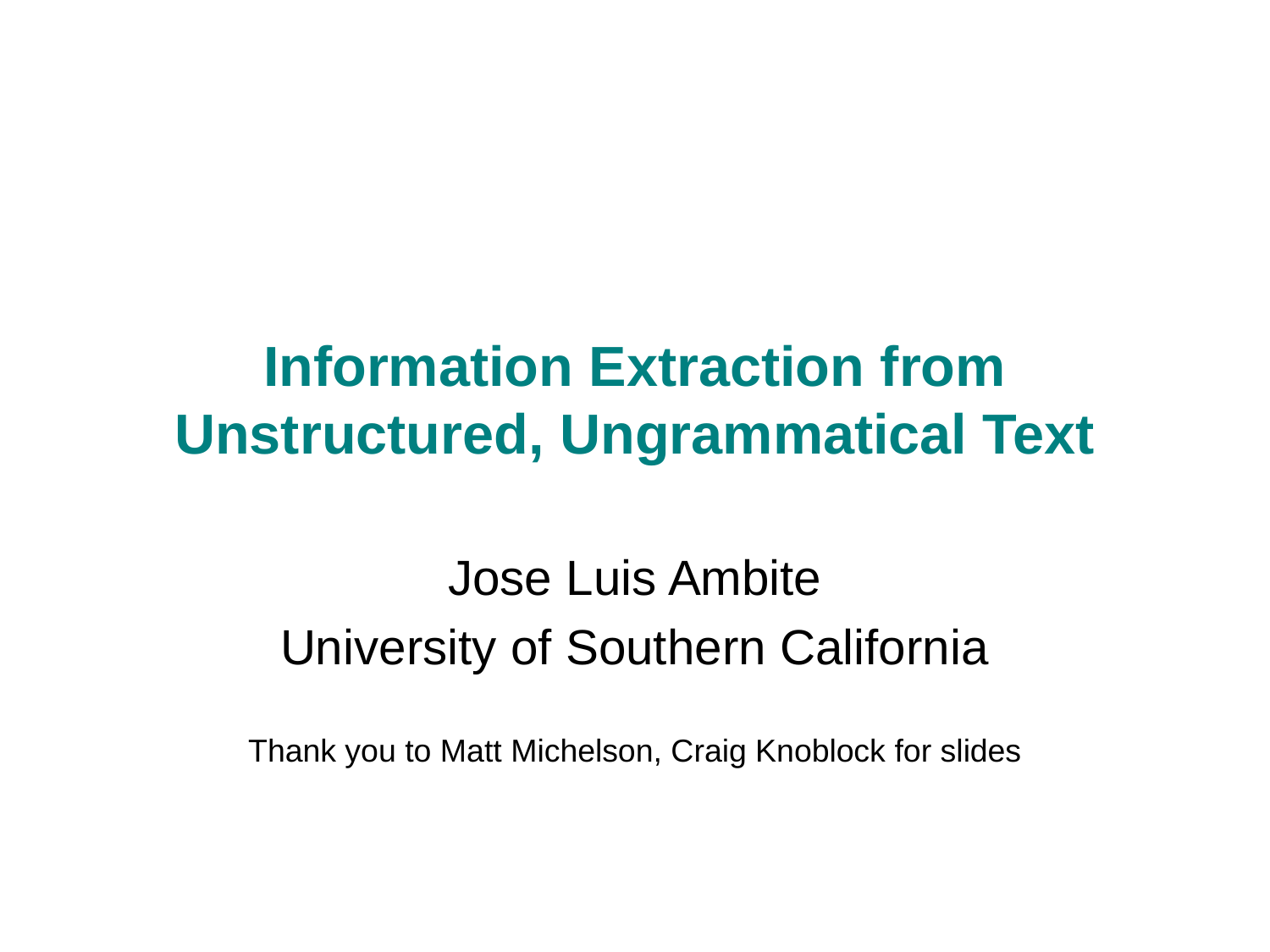

# Information Extraction from Unstructured, Ungrammatical Text
Jose Luis Ambite
University of Southern California

Thank you to Matt Michelson, Craig Knoblock for slides